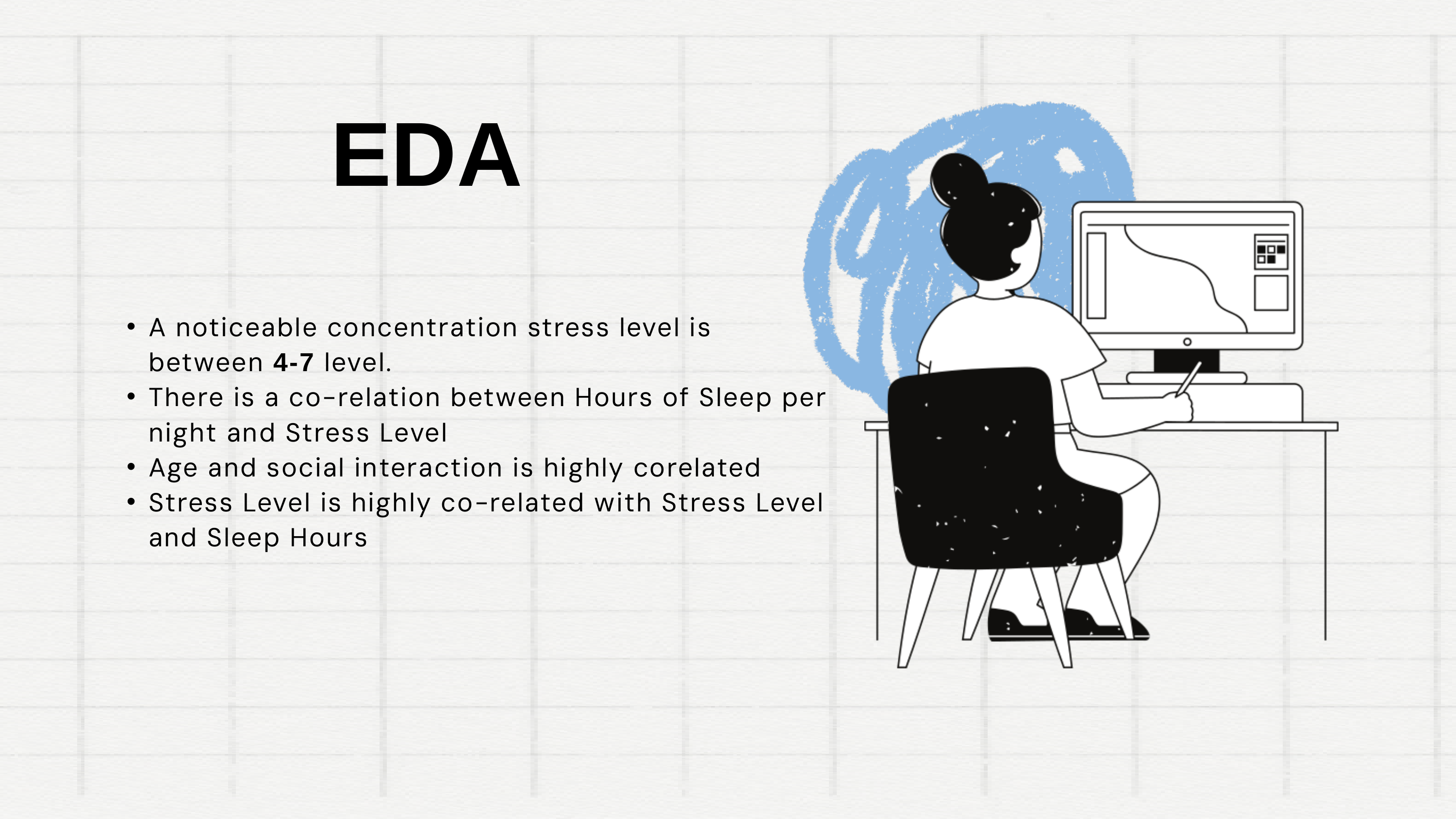

EDA

A noticeable concentration stress level is between 4-7 level.
There is a co-relation between Hours of Sleep per night and Stress Level
Age and social interaction is highly corelated
Stress Level is highly co-related with Stress Level and Sleep Hours